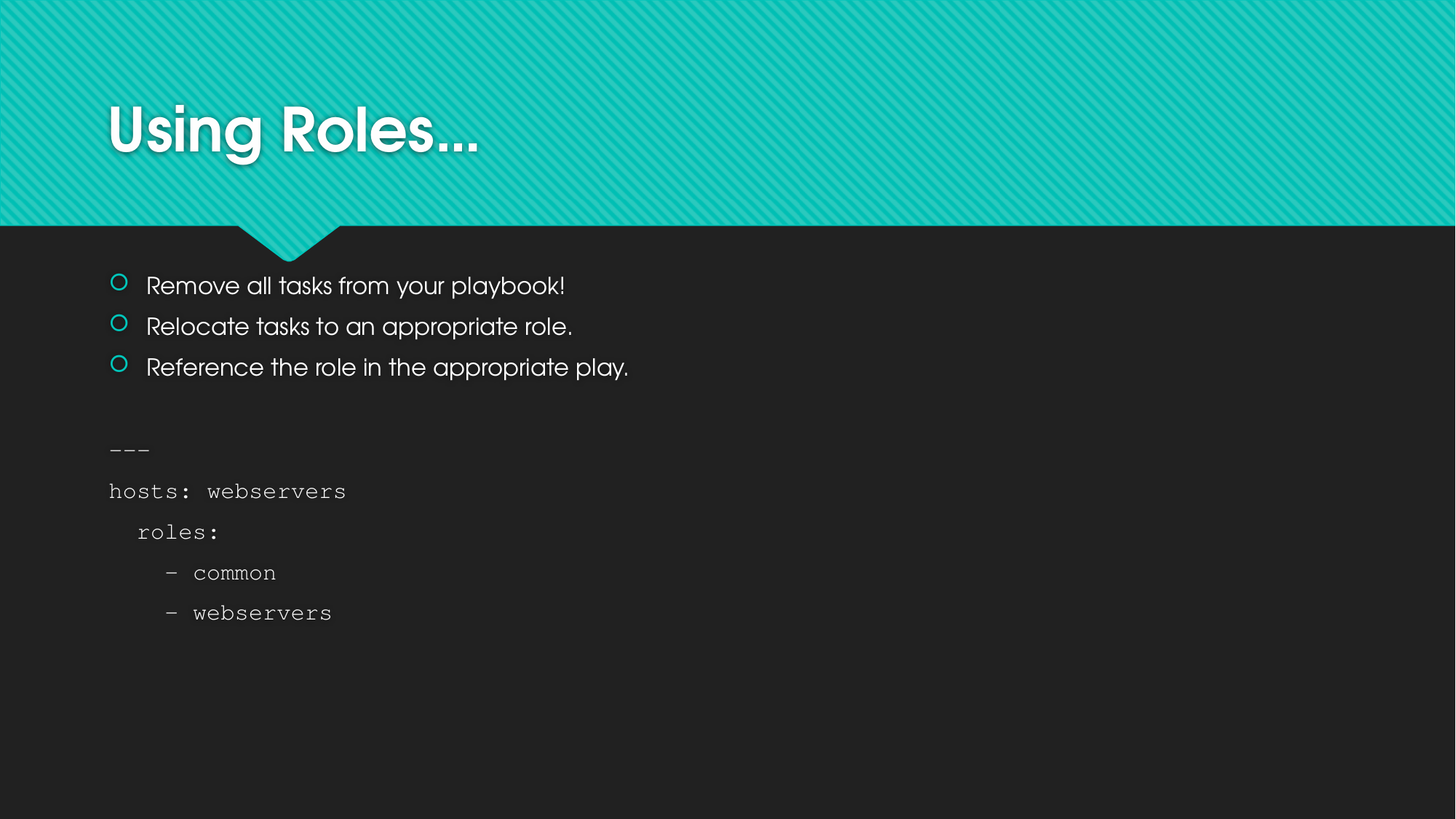

# Using Roles…
Remove all tasks from your playbook!
Relocate tasks to an appropriate role.
Reference the role in the appropriate play.

---
hosts: webservers
  roles:
    - common
    - webservers